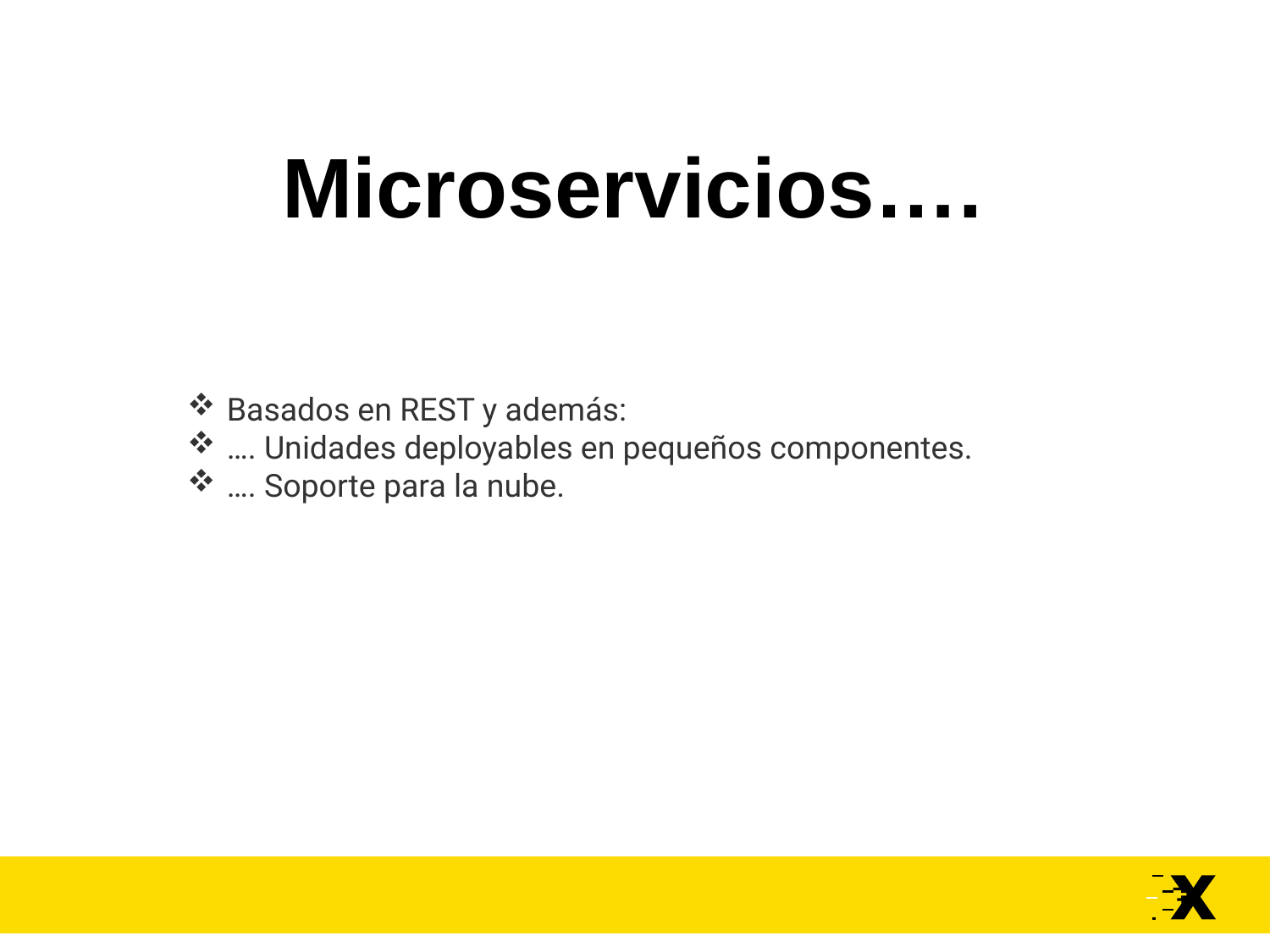

Microservicios….
Basados en REST y además:
…. Unidades deployables en pequeños componentes.
…. Soporte para la nube.